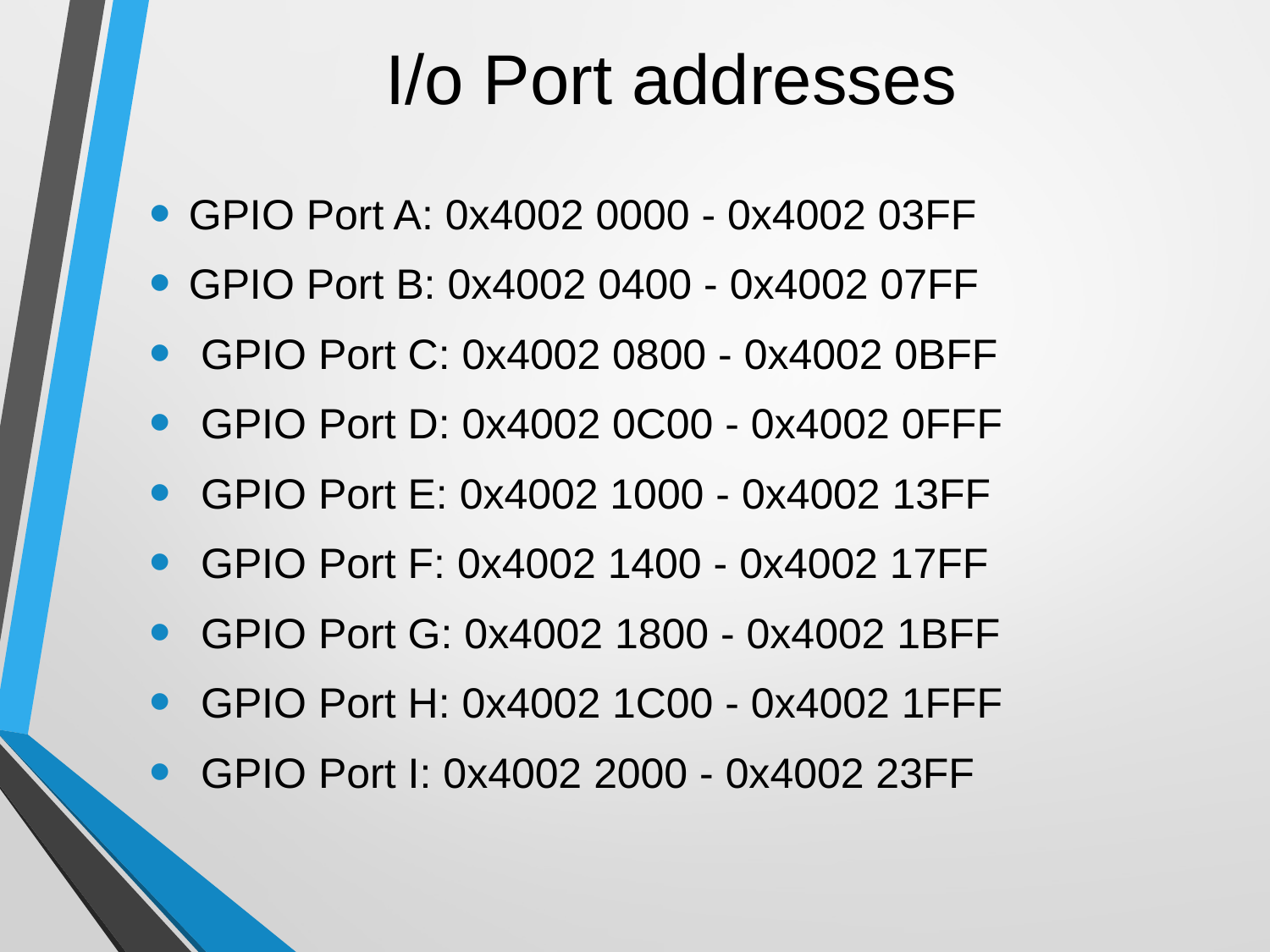

# I/o Port addresses
GPIO Port A: 0x4002 0000 - 0x4002 03FF
GPIO Port B: 0x4002 0400 - 0x4002 07FF
 GPIO Port C: 0x4002 0800 - 0x4002 0BFF
 GPIO Port D: 0x4002 0C00 - 0x4002 0FFF
 GPIO Port E: 0x4002 1000 - 0x4002 13FF
 GPIO Port F: 0x4002 1400 - 0x4002 17FF
 GPIO Port G: 0x4002 1800 - 0x4002 1BFF
 GPIO Port H: 0x4002 1C00 - 0x4002 1FFF
 GPIO Port I: 0x4002 2000 - 0x4002 23FF